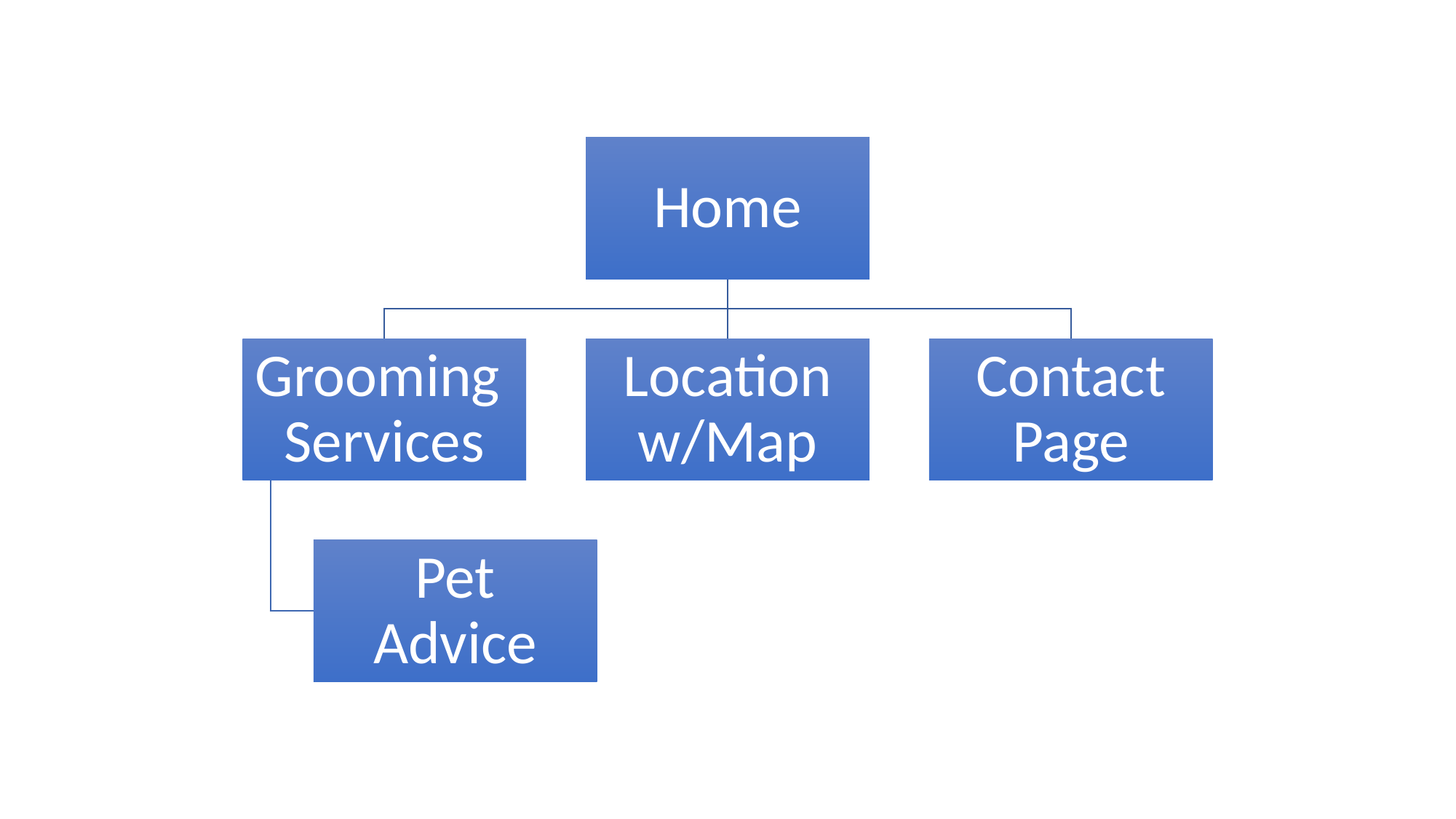

Home
Grooming
Services
Pet
Advice
Location
w/Map
Contact
Page